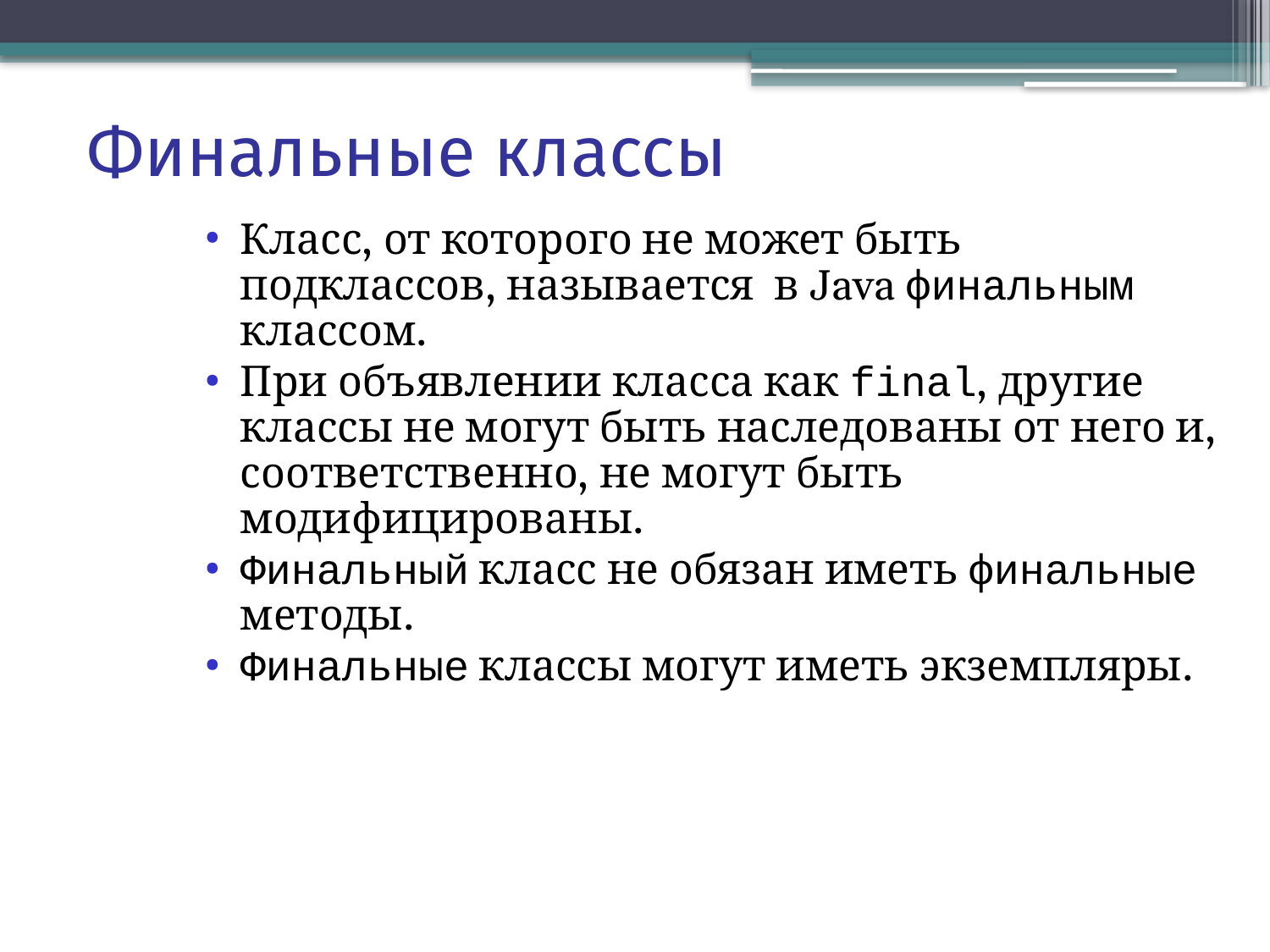

# Финальные классы
Класс, от которого не может быть подклассов, называется  в Java финальным классом.
При объявлении класса как final, другие классы не могут быть наследованы от него и, соответственно, не могут быть модифицированы.
Финальный класс не обязан иметь финальные методы.
Финальные классы могут иметь экземпляры.